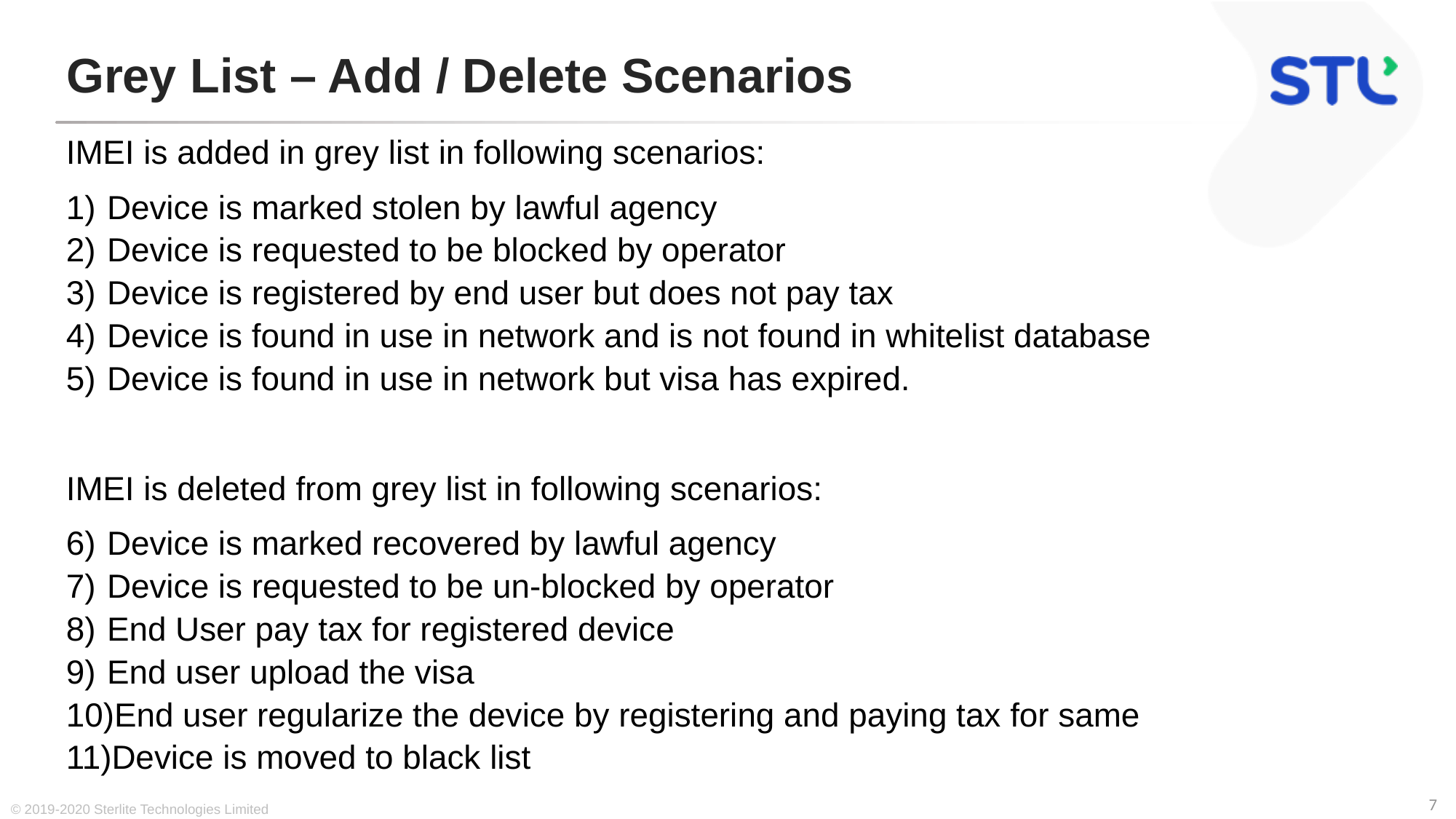

# Grey List – Add / Delete Scenarios
IMEI is added in grey list in following scenarios:
Device is marked stolen by lawful agency
Device is requested to be blocked by operator
Device is registered by end user but does not pay tax
Device is found in use in network and is not found in whitelist database
Device is found in use in network but visa has expired.

IMEI is deleted from grey list in following scenarios:
Device is marked recovered by lawful agency
Device is requested to be un-blocked by operator
End User pay tax for registered device
End user upload the visa
End user regularize the device by registering and paying tax for same
Device is moved to black list
© 2019-2020 Sterlite Technologies Limited
7